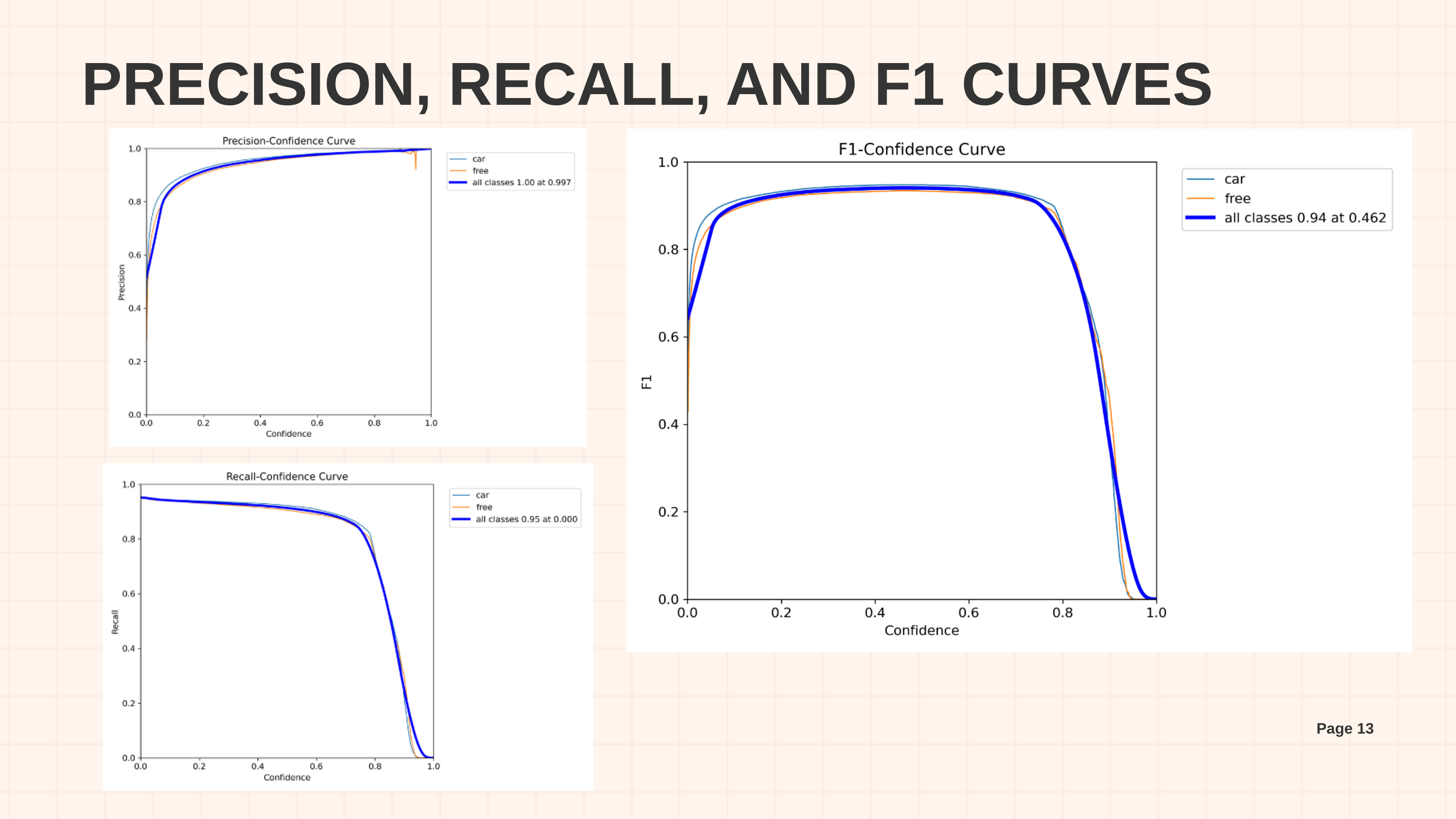

PRECISION, RECALL, AND F1 CURVES

Page 13